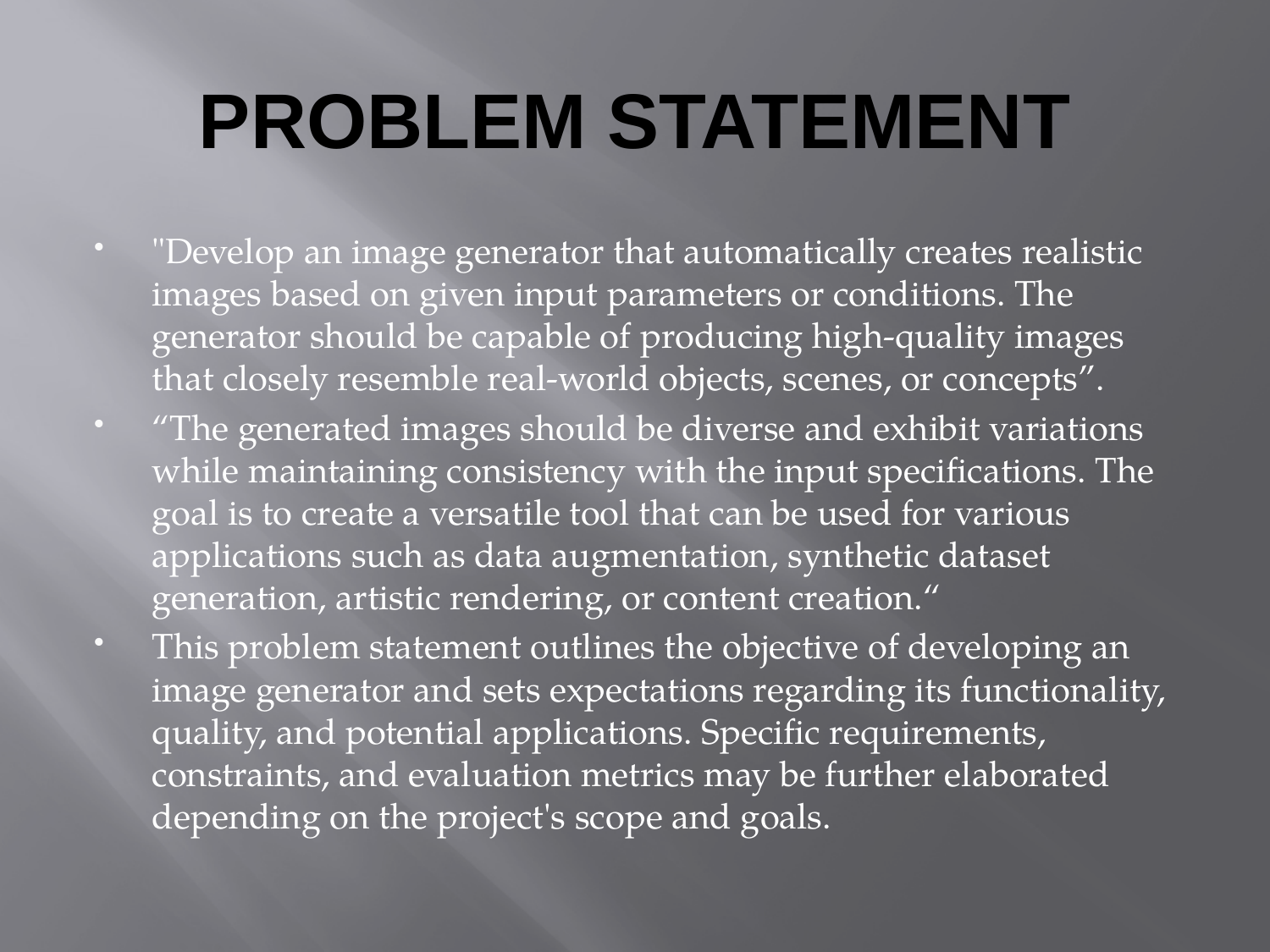

# PROBLEM STATEMENT
"Develop an image generator that automatically creates realistic images based on given input parameters or conditions. The generator should be capable of producing high-quality images that closely resemble real-world objects, scenes, or concepts”.
“The generated images should be diverse and exhibit variations while maintaining consistency with the input specifications. The goal is to create a versatile tool that can be used for various applications such as data augmentation, synthetic dataset generation, artistic rendering, or content creation.“
This problem statement outlines the objective of developing an image generator and sets expectations regarding its functionality, quality, and potential applications. Specific requirements, constraints, and evaluation metrics may be further elaborated depending on the project's scope and goals.